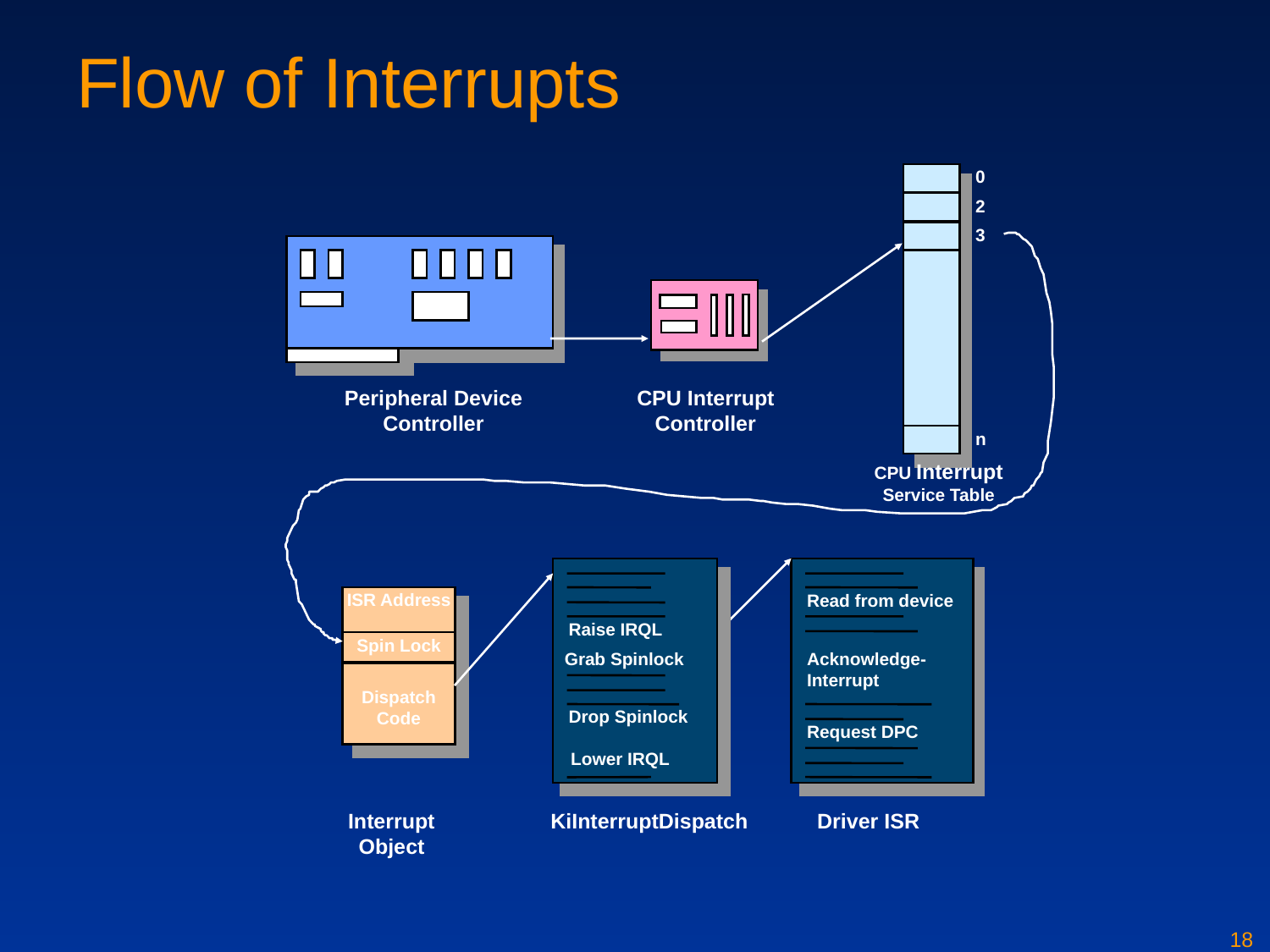

# Flow of Interrupts

0

2

3

n
CPU Interrupt Service Table

ISR Address

Spin Lock

Dispatch Code
Interrupt Object

Peripheral Device Controller

CPU Interrupt Controller

Raise IRQL
Grab Spinlock

Drop Spinlock
Lower IRQL

KiInterruptDispatch

Read from device

Acknowledge-Interrupt

Request DPC

Driver ISR
18